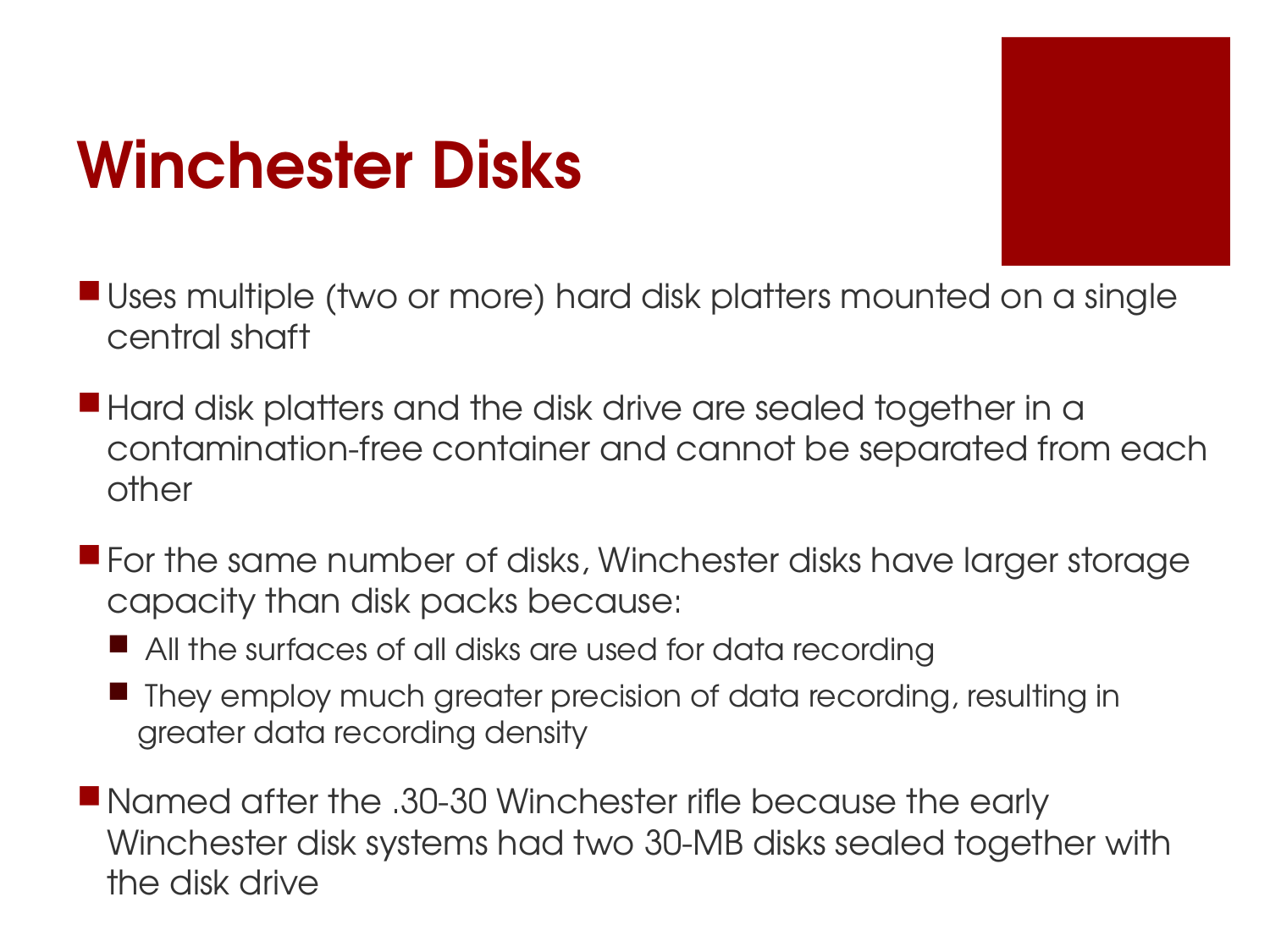

# Winchester Disks
Uses multiple (two or more) hard disk platters mounted on a single central shaft
Hard disk platters and the disk drive are sealed together in a contamination-free container and cannot be separated from each other
For the same number of disks, Winchester disks have larger storage capacity than disk packs because:
 All the surfaces of all disks are used for data recording
 They employ much greater precision of data recording, resulting in greater data recording density
Named after the .30-30 Winchester rifle because the early Winchester disk systems had two 30-MB disks sealed together with the disk drive